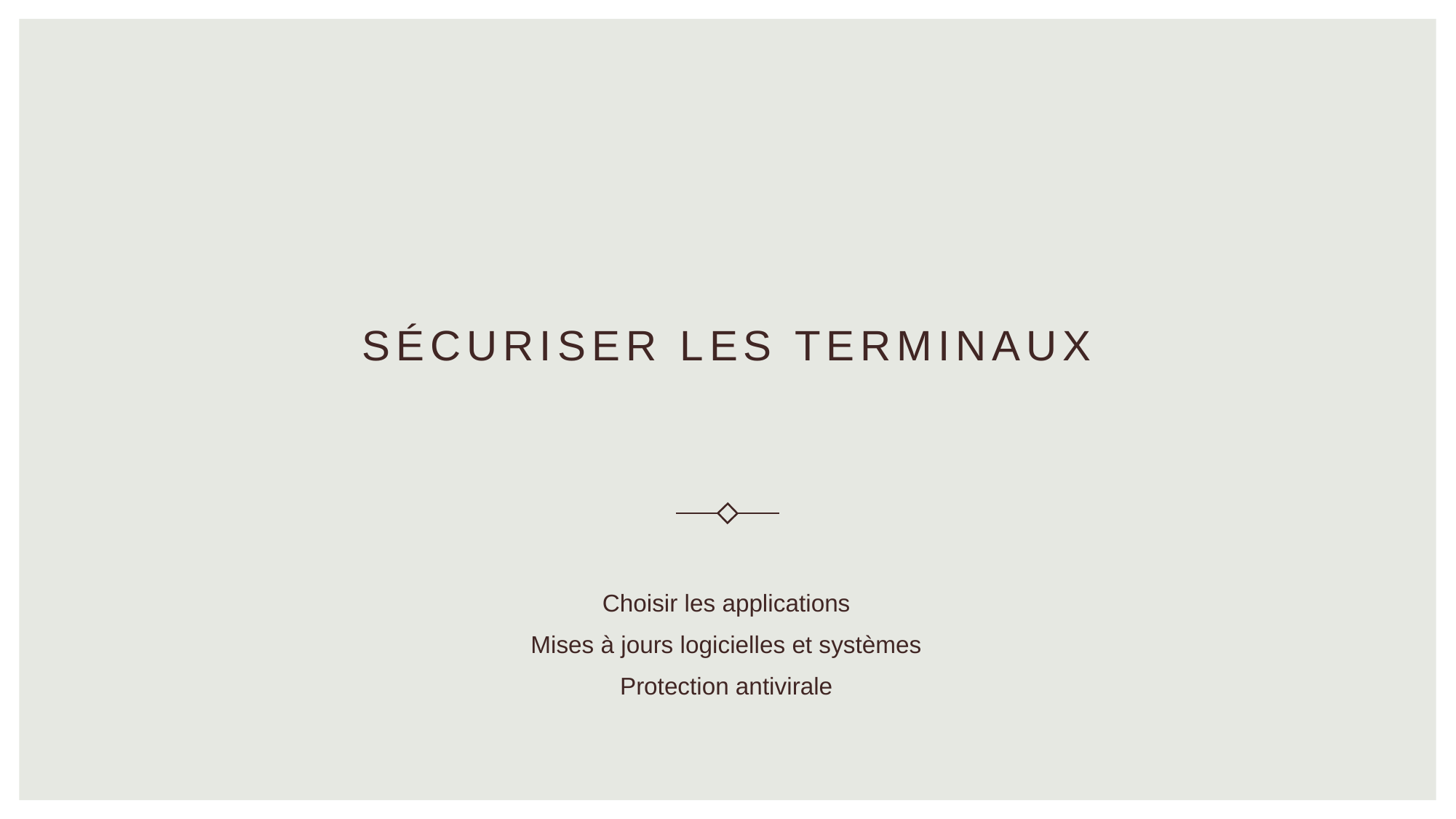

# Sécuriser les terminaux
Choisir les applications
Mises à jours logicielles et systèmes
Protection antivirale